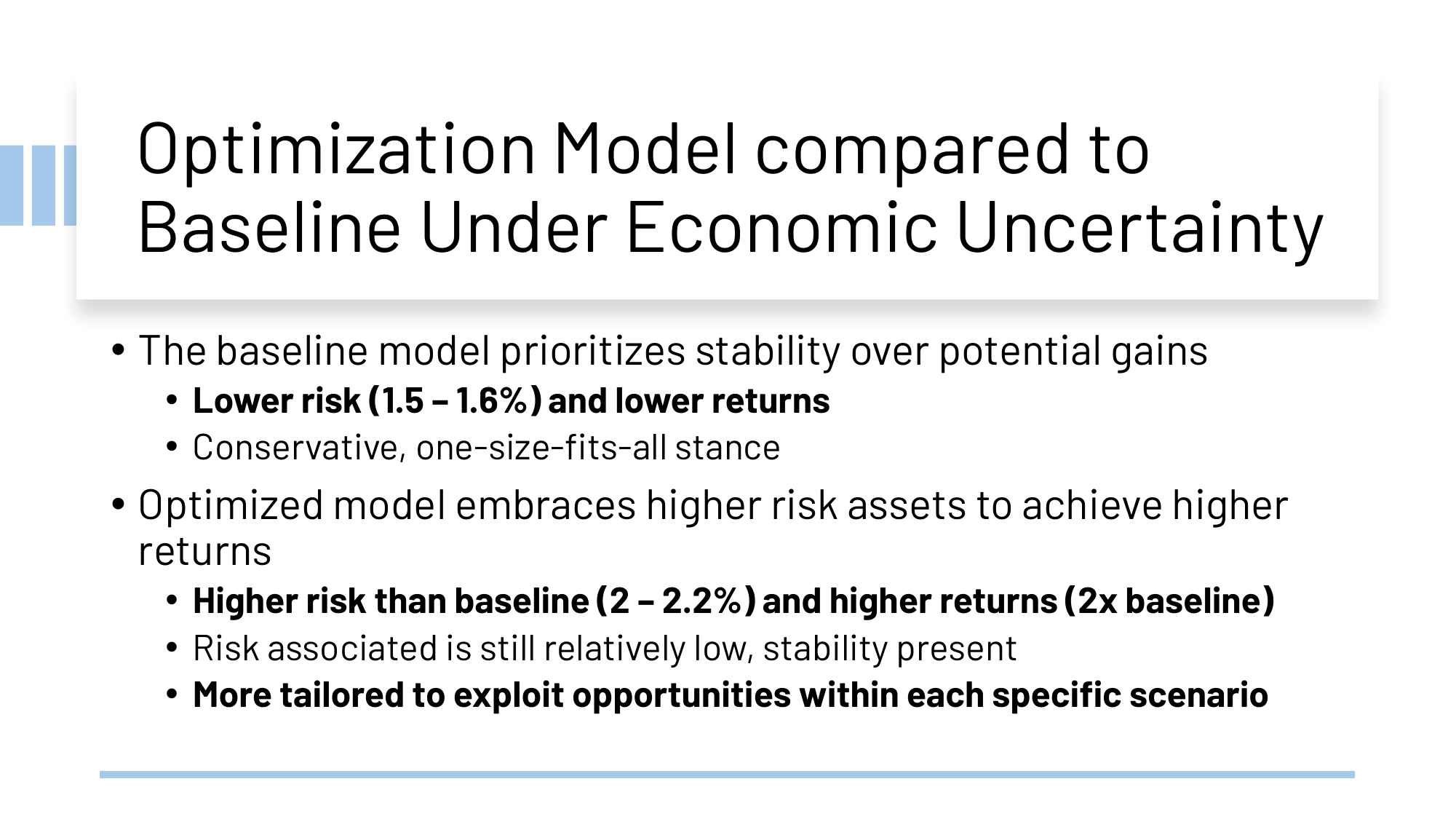

# Optimization Model compared to Baseline Under Economic Uncertainty

The baseline model prioritizes stability over potential gains
Lower risk (1.5 – 1.6%) and lower returns
Conservative, one-size-fits-all stance
Optimized model embraces higher risk assets to achieve higher returns
Higher risk than baseline (2 – 2.2%) and higher returns (2x baseline)
Risk associated is still relatively low, stability present
More tailored to exploit opportunities within each specific scenario